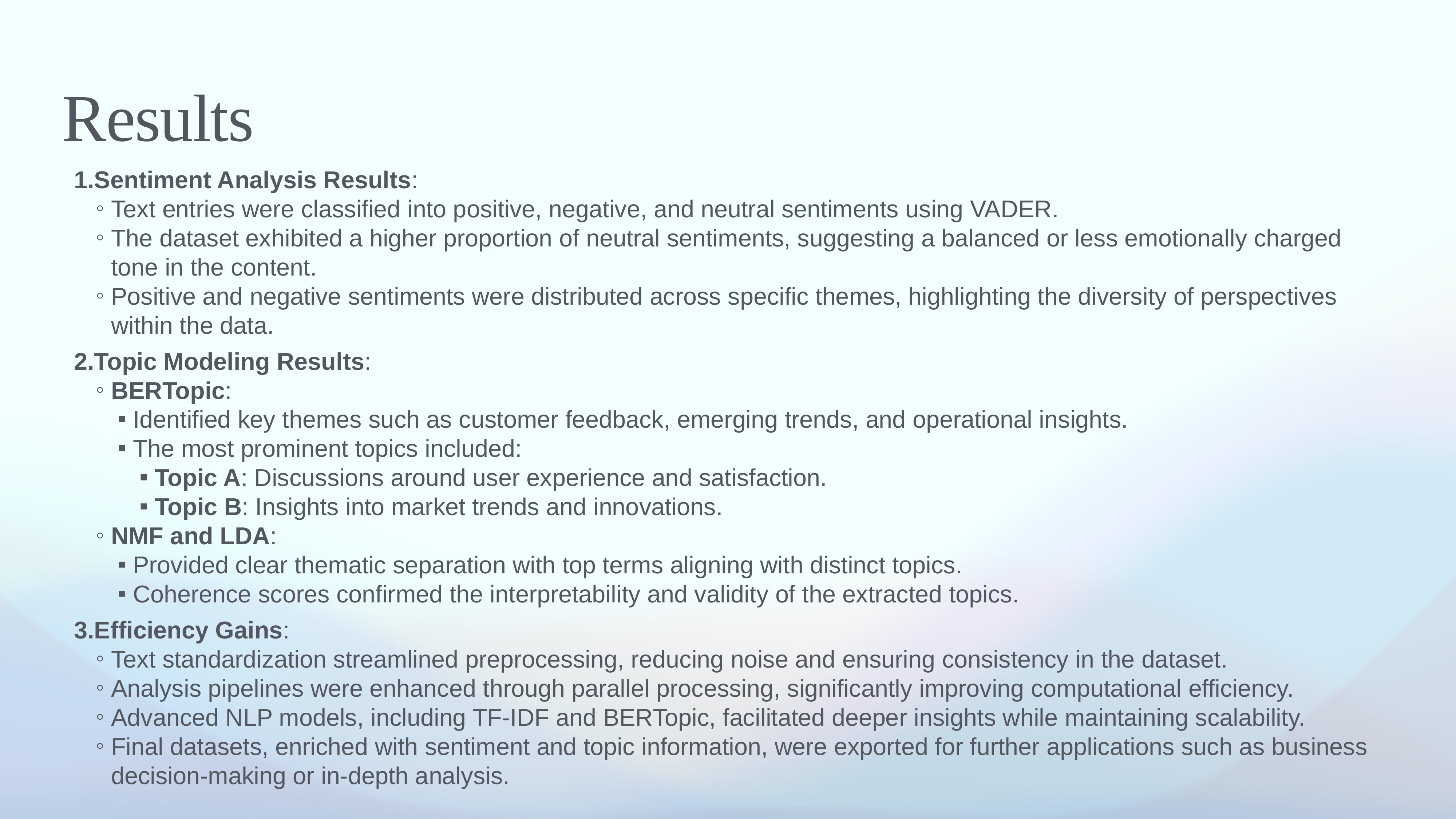

# Results
Sentiment Analysis Results:
Text entries were classified into positive, negative, and neutral sentiments using VADER.
The dataset exhibited a higher proportion of neutral sentiments, suggesting a balanced or less emotionally charged tone in the content.
Positive and negative sentiments were distributed across specific themes, highlighting the diversity of perspectives within the data.
Topic Modeling Results:
BERTopic:
Identified key themes such as customer feedback, emerging trends, and operational insights.
The most prominent topics included:
Topic A: Discussions around user experience and satisfaction.
Topic B: Insights into market trends and innovations.
NMF and LDA:
Provided clear thematic separation with top terms aligning with distinct topics.
Coherence scores confirmed the interpretability and validity of the extracted topics.
Efficiency Gains:
Text standardization streamlined preprocessing, reducing noise and ensuring consistency in the dataset.
Analysis pipelines were enhanced through parallel processing, significantly improving computational efficiency.
Advanced NLP models, including TF-IDF and BERTopic, facilitated deeper insights while maintaining scalability.
Final datasets, enriched with sentiment and topic information, were exported for further applications such as business decision-making or in-depth analysis.